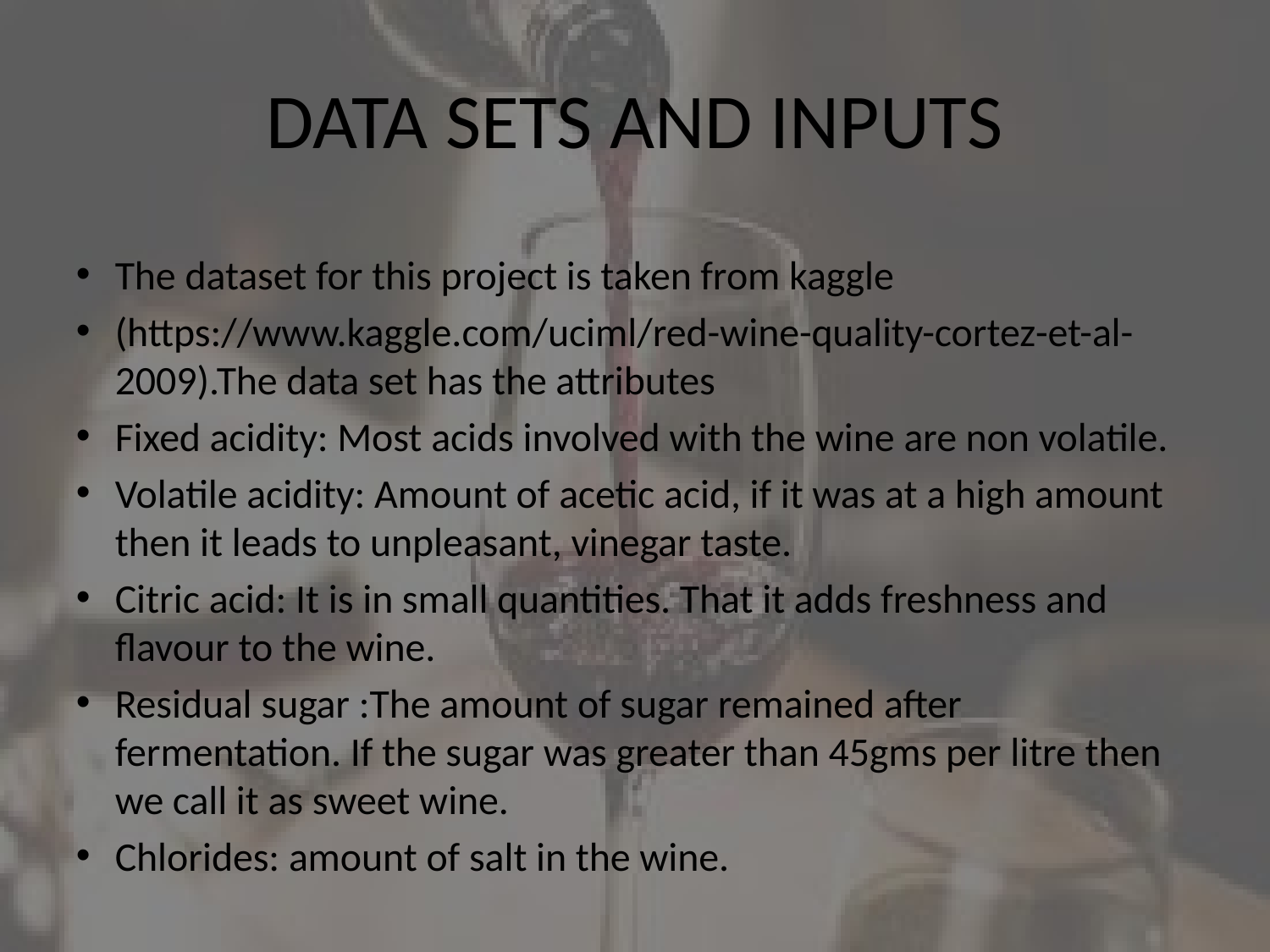

DATA SETS AND INPUTS

The dataset for this project is taken from kaggle
(​https://www.kaggle.com/uciml/red-wine-quality-cortez-et-al-2009​).The data set has the attributes
Fixed acidity: Most acids involved with the wine are non volatile.
Volatile acidity: Amount of acetic acid, if it was at a high amount then it leads to unpleasant, vinegar taste.
Citric acid: It is in small quantities. That it adds freshness and flavour to the wine.
Residual sugar :The amount of sugar remained after fermentation. If the sugar was greater than 45gms per litre then we call it as sweet wine.
Chlorides: amount of salt in the wine.